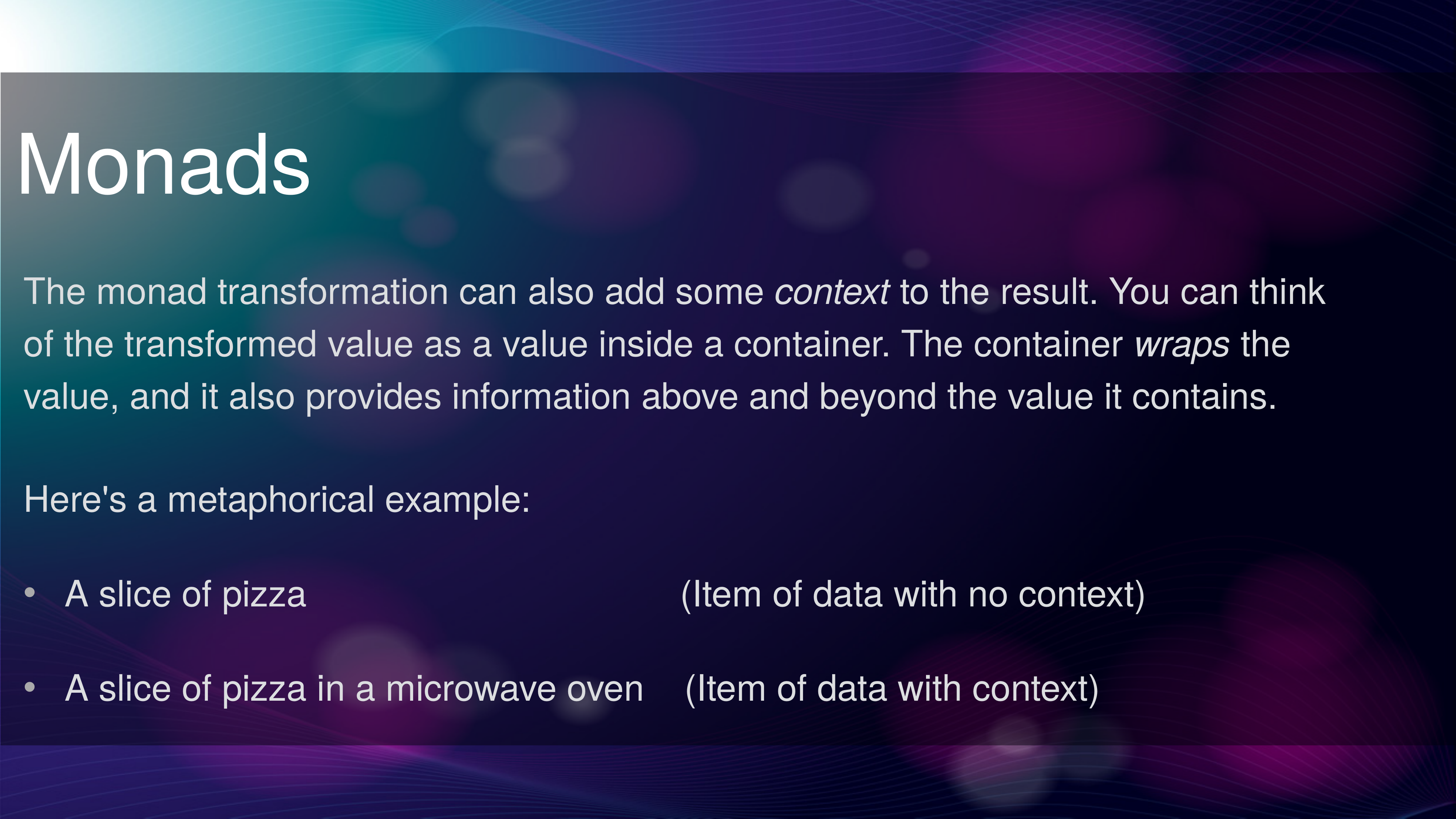

Monads
The monad transformation can also add some context to the result. You can think of the transformed value as a value inside a container. The container wraps the value, and it also provides information above and beyond the value it contains.
Here's a metaphorical example:
A slice of pizza                                     (Item of data with no context)
A slice of pizza in a microwave oven    (Item of data with context)